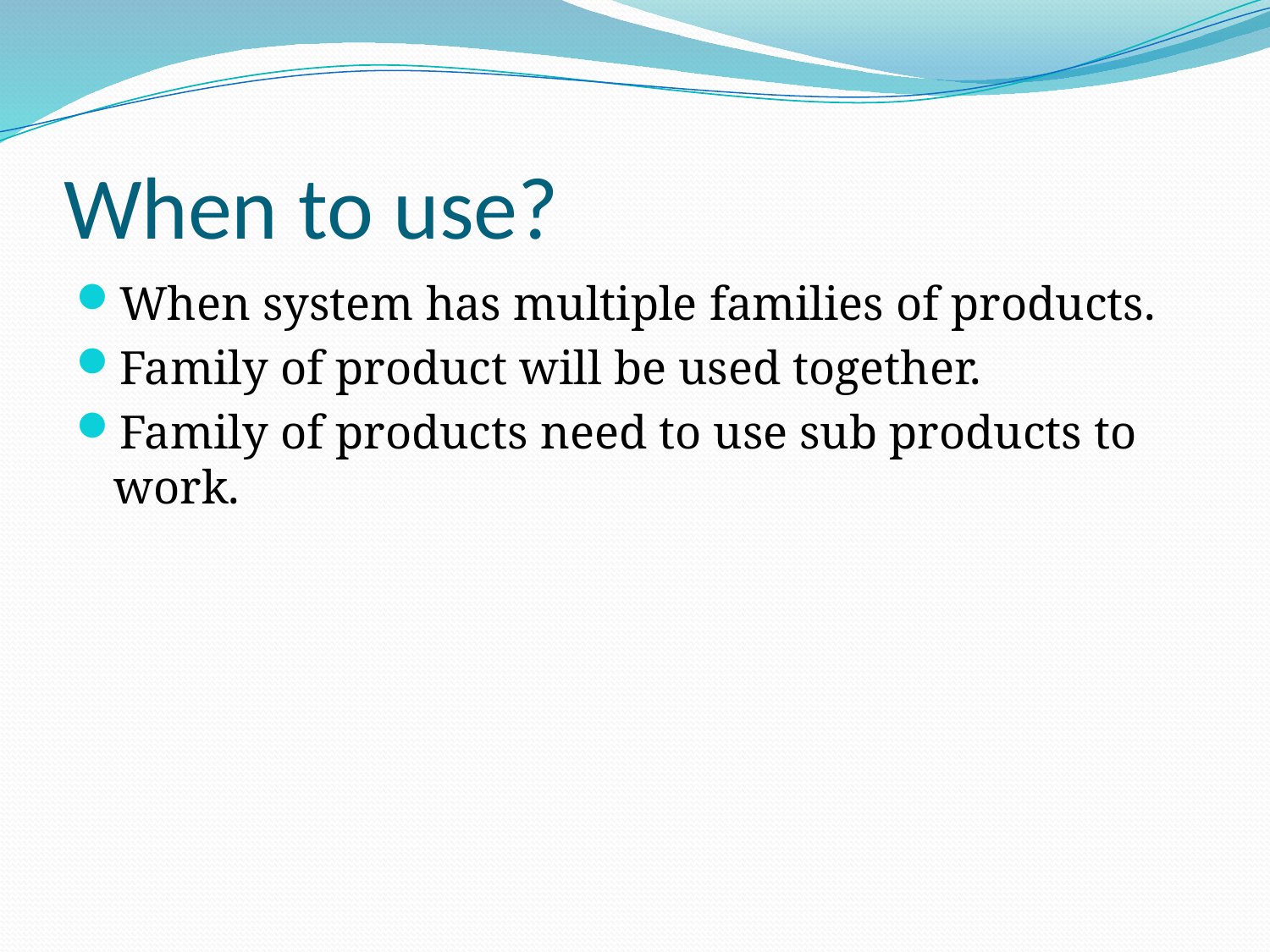

# When to use?
When system has multiple families of products.
Family of product will be used together.
Family of products need to use sub products to work.